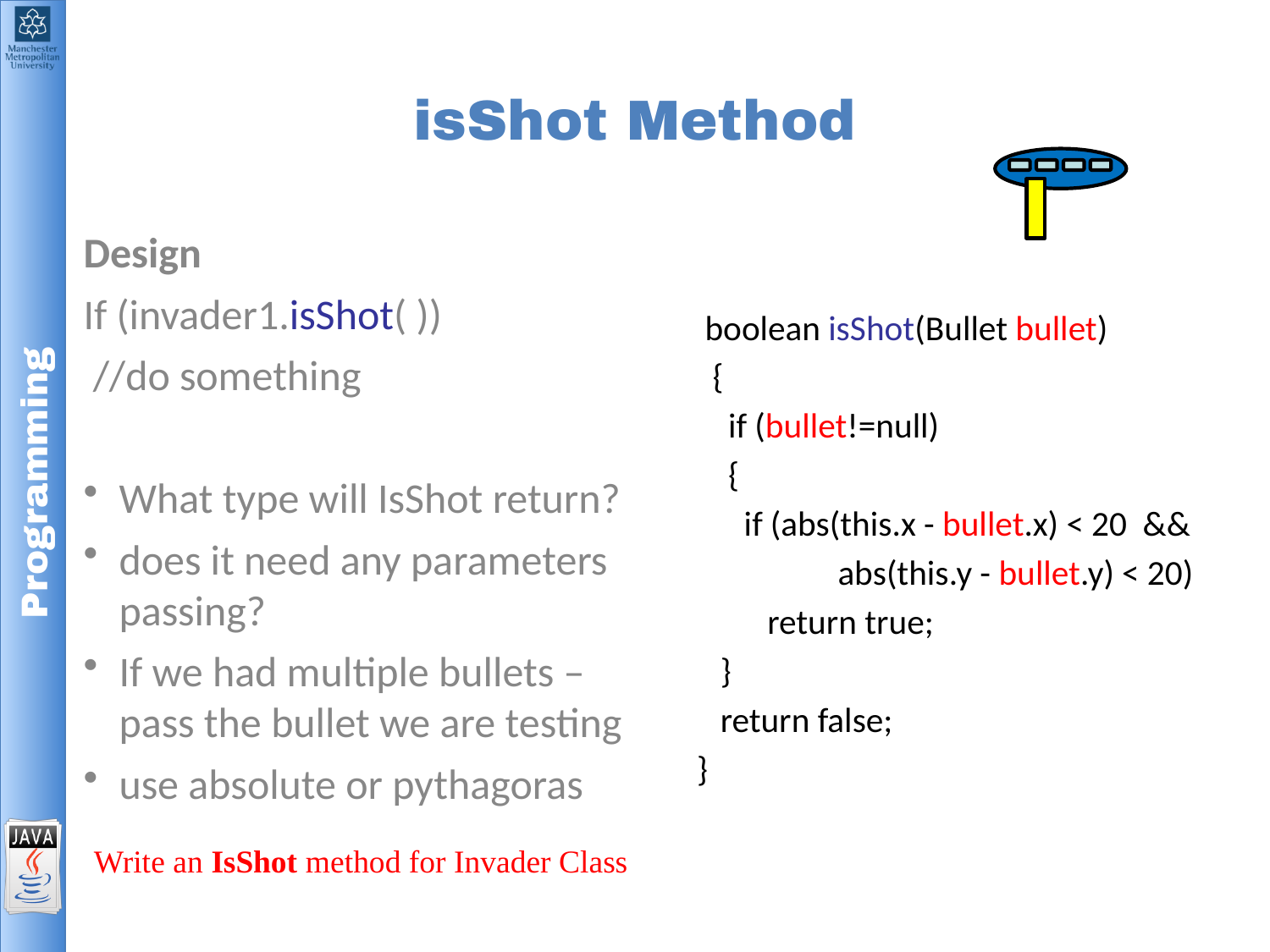

# isShot Method

Design
If (invader1.isShot( ))
 //do something

What type will IsShot return?
does it need any parameters passing?
If we had multiple bullets – pass the bullet we are testing
use absolute or pythagoras

 boolean isShot(Bullet bullet)
  {
    if (bullet!=null)
    {
      if (abs(this.x - bullet.x) < 20  &&
                  abs(this.y - bullet.y) < 20)
         return true;
   }
   return false;
}
Write an IsShot method for Invader Class